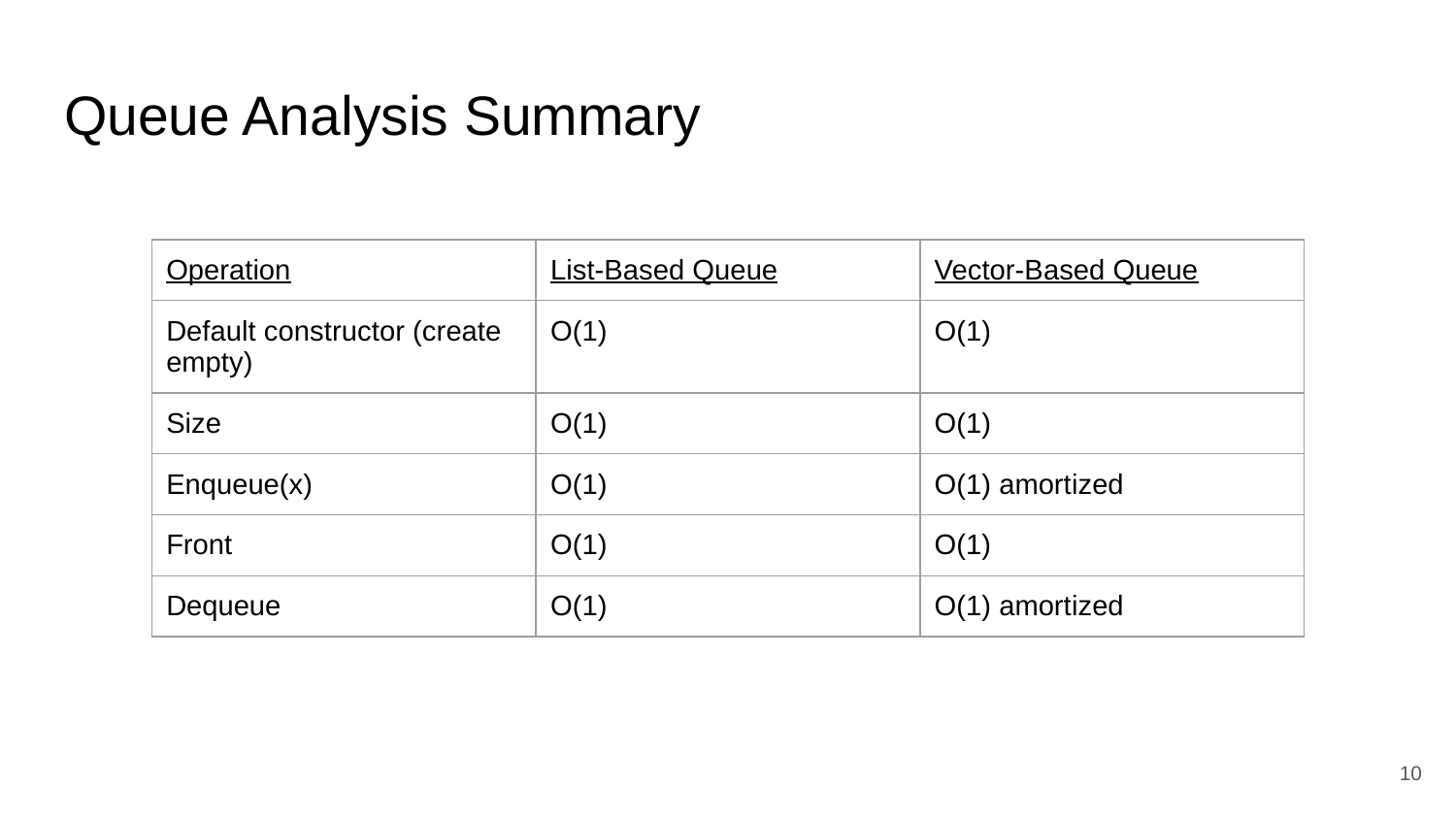

# Queue Analysis Summary
| Operation | List-Based Queue | Vector-Based Queue |
| --- | --- | --- |
| Default constructor (create empty) | O(1) | O(1) |
| Size | O(1) | O(1) |
| Enqueue(x) | O(1) | O(1) amortized |
| Front | O(1) | O(1) |
| Dequeue | O(1) | O(1) amortized |
10